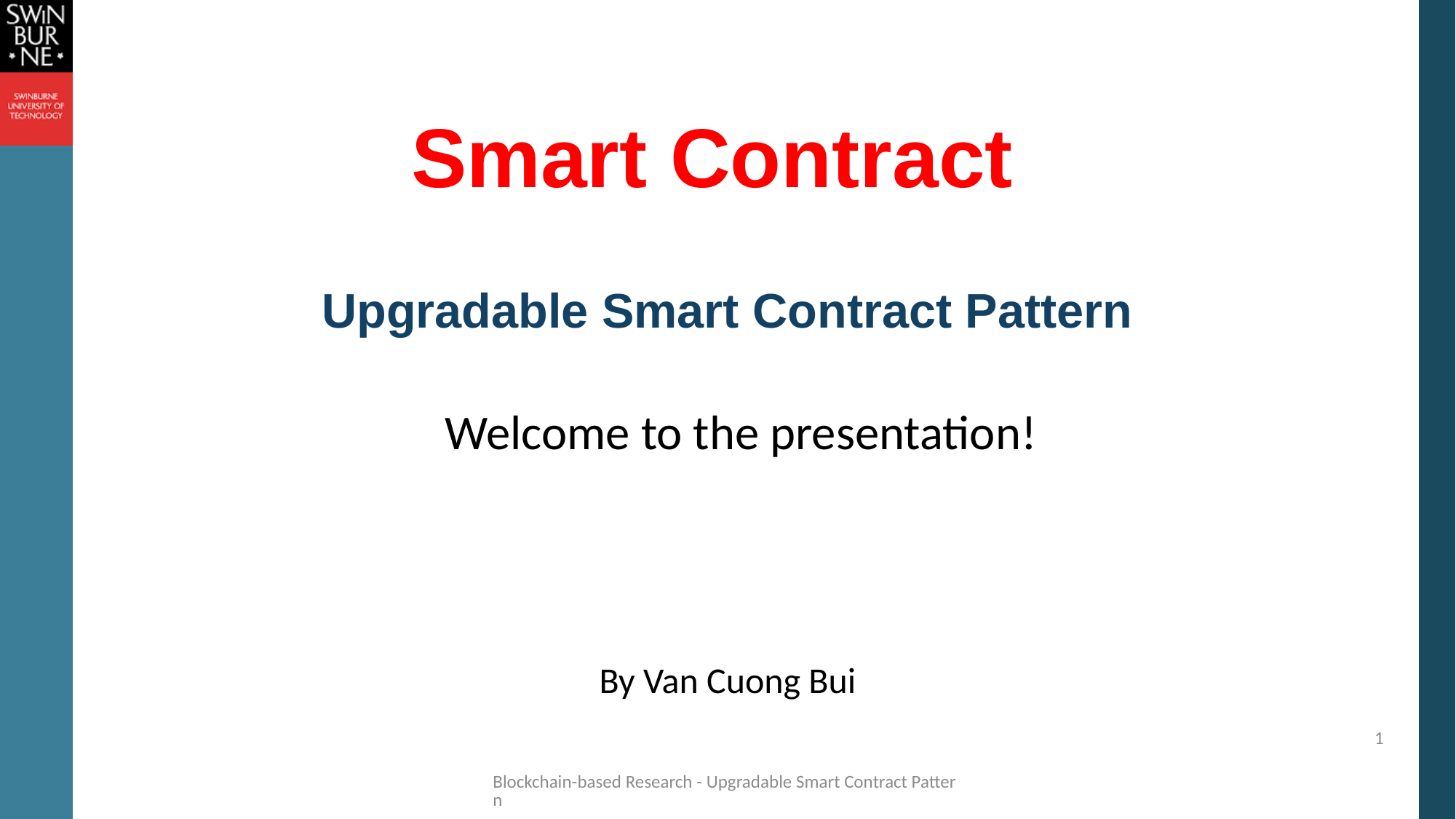

Smart Contract

Upgradable Smart Contract Pattern
Welcome to the presentation!
By Van Cuong Bui
1
Blockchain-based Research - Upgradable Smart Contract Pattern